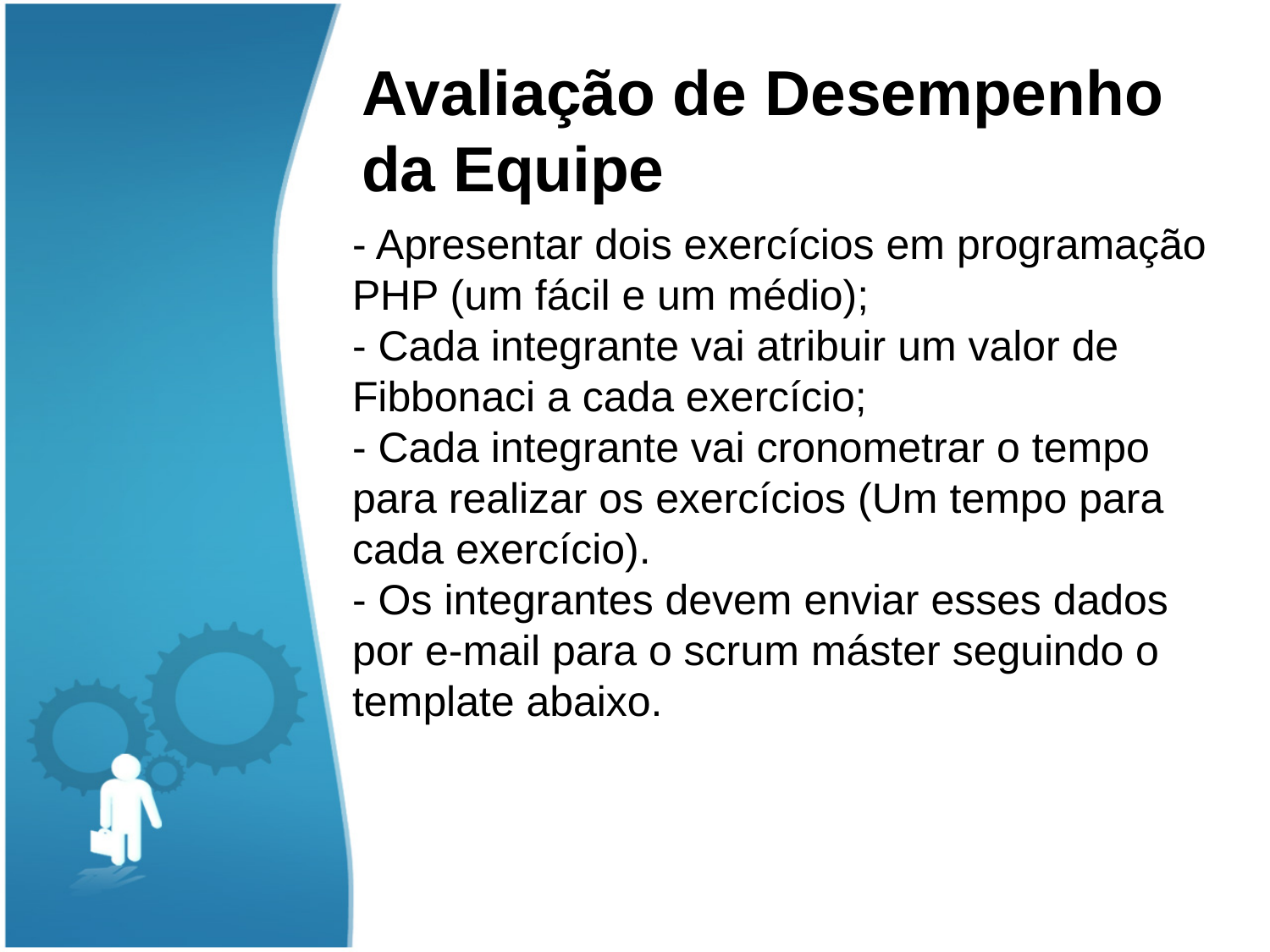

Avaliação de Desempenho da Equipe
# - Apresentar dois exercícios em programação PHP (um fácil e um médio); - Cada integrante vai atribuir um valor de Fibbonaci a cada exercício; - Cada integrante vai cronometrar o tempo para realizar os exercícios (Um tempo para cada exercício). - Os integrantes devem enviar esses dados por e-mail para o scrum máster seguindo o template abaixo.